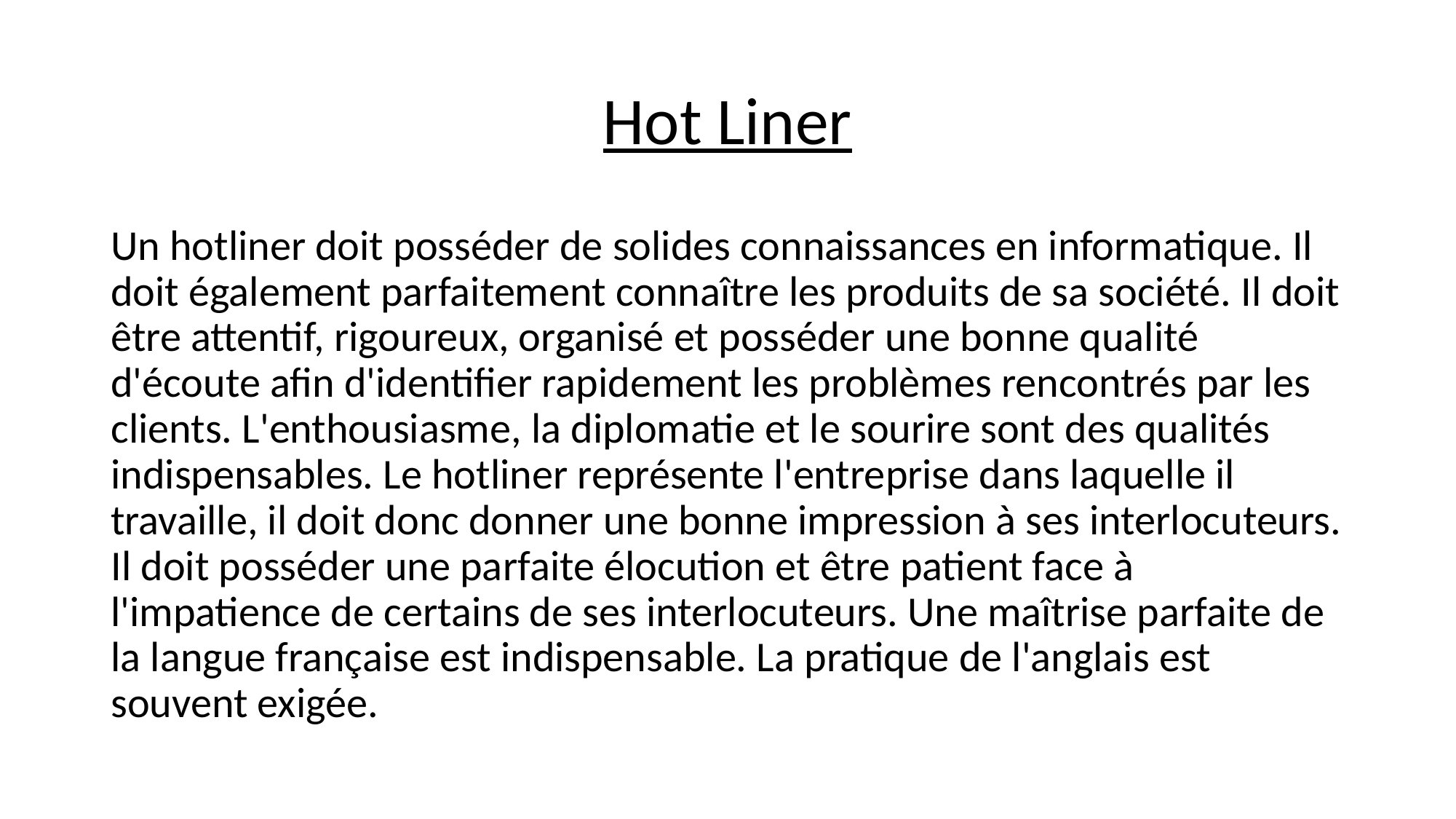

# Hot Liner
Un hotliner doit posséder de solides connaissances en informatique. Il doit également parfaitement connaître les produits de sa société. Il doit être attentif, rigoureux, organisé et posséder une bonne qualité d'écoute afin d'identifier rapidement les problèmes rencontrés par les clients. L'enthousiasme, la diplomatie et le sourire sont des qualités indispensables. Le hotliner représente l'entreprise dans laquelle il travaille, il doit donc donner une bonne impression à ses interlocuteurs. Il doit posséder une parfaite élocution et être patient face à l'impatience de certains de ses interlocuteurs. Une maîtrise parfaite de la langue française est indispensable. La pratique de l'anglais est souvent exigée.